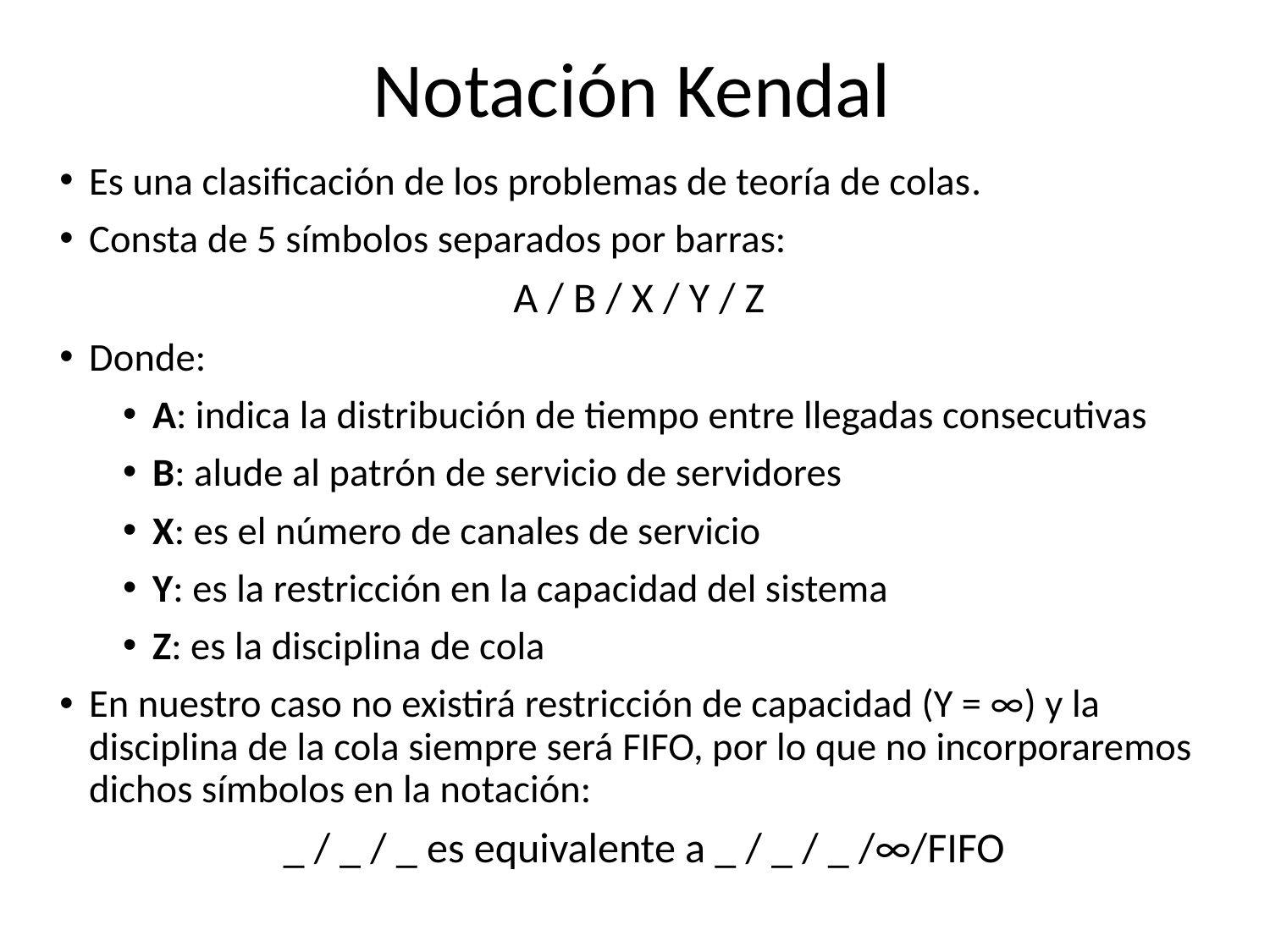

# Notación Kendal
Es una clasificación de los problemas de teoría de colas.
Consta de 5 símbolos separados por barras:
A / B / X / Y / Z
Donde:
A: indica la distribución de tiempo entre llegadas consecutivas
B: alude al patrón de servicio de servidores
X: es el número de canales de servicio
Y: es la restricción en la capacidad del sistema
Z: es la disciplina de cola
En nuestro caso no existirá restricción de capacidad (Y = ∞) y la disciplina de la cola siempre será FIFO, por lo que no incorporaremos dichos símbolos en la notación:
_ / _ / _ es equivalente a _ / _ / _ /∞/FIFO